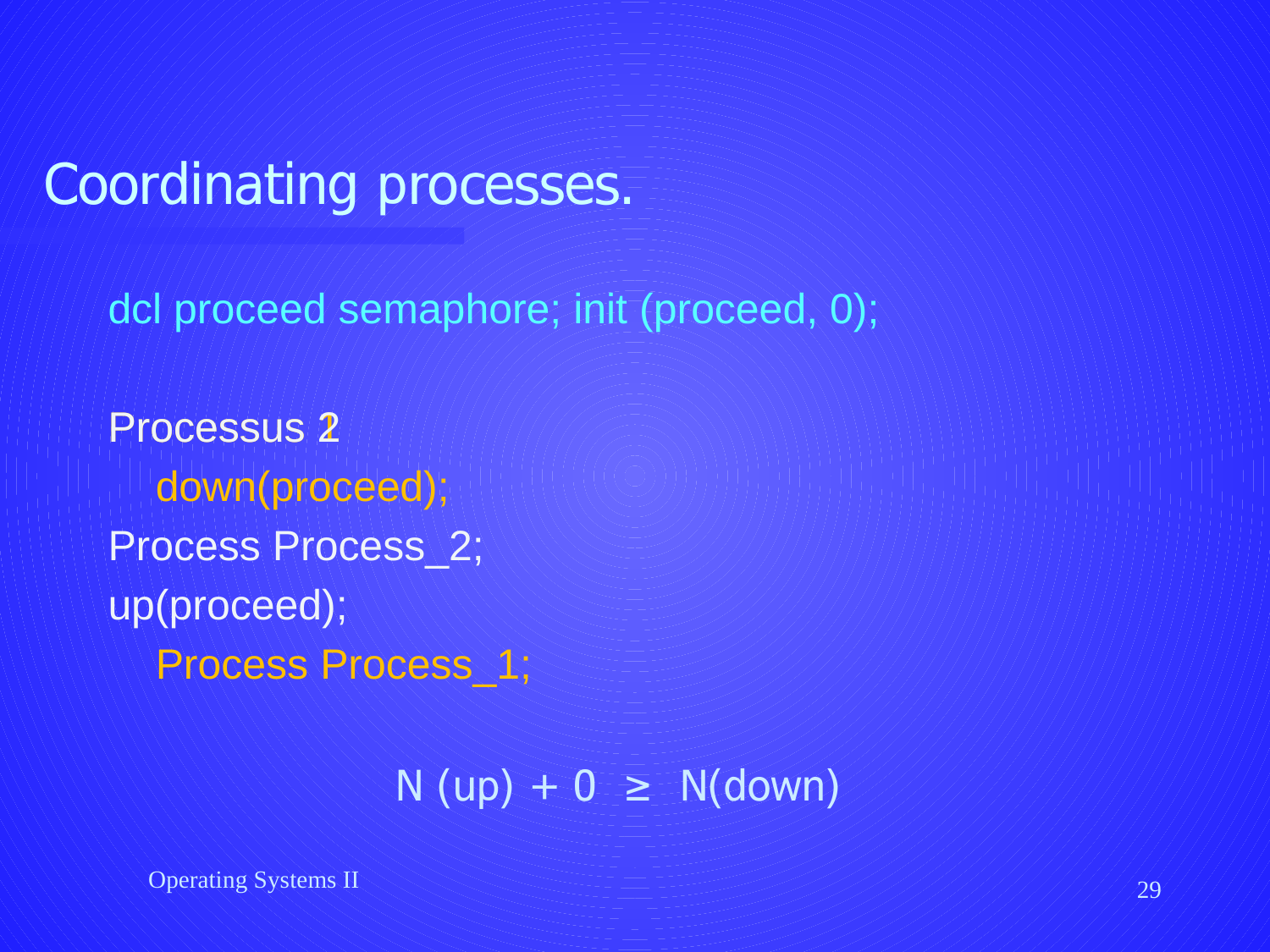

# Coordinating processes.
dcl proceed semaphore; init (proceed, 0);

Processus 1
	down(proceed);

	Process Process_1;

Processus 2

Process Process_2;
up(proceed);

N (up) + 0  ≥  N(down)
Operating Systems II
29